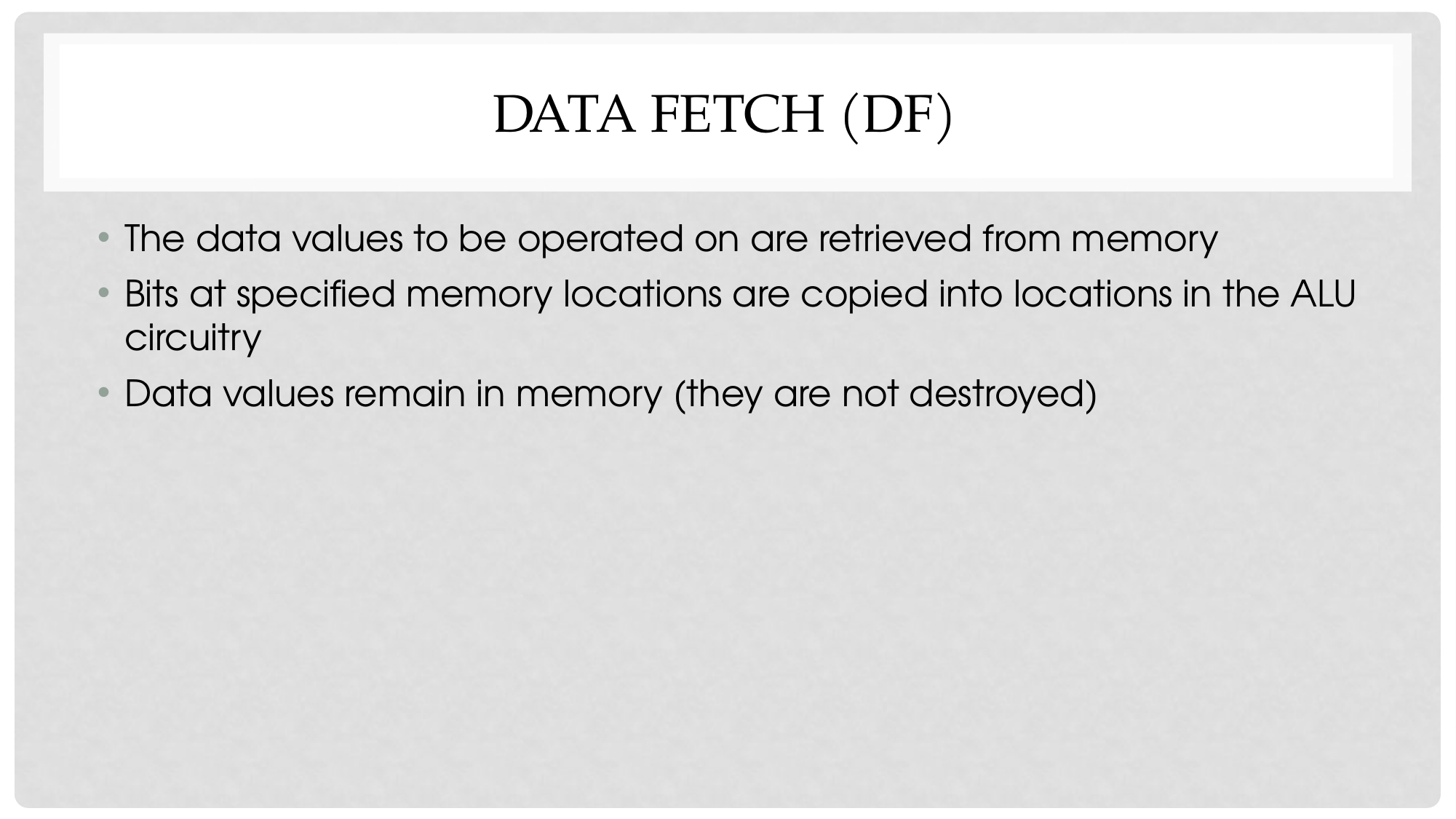

# DATA FETCH (DF)
The data values to be operated on are retrieved from memory
Bits at specified memory locations are copied into locations in the ALU circuitry
Data values remain in memory (they are not destroyed)